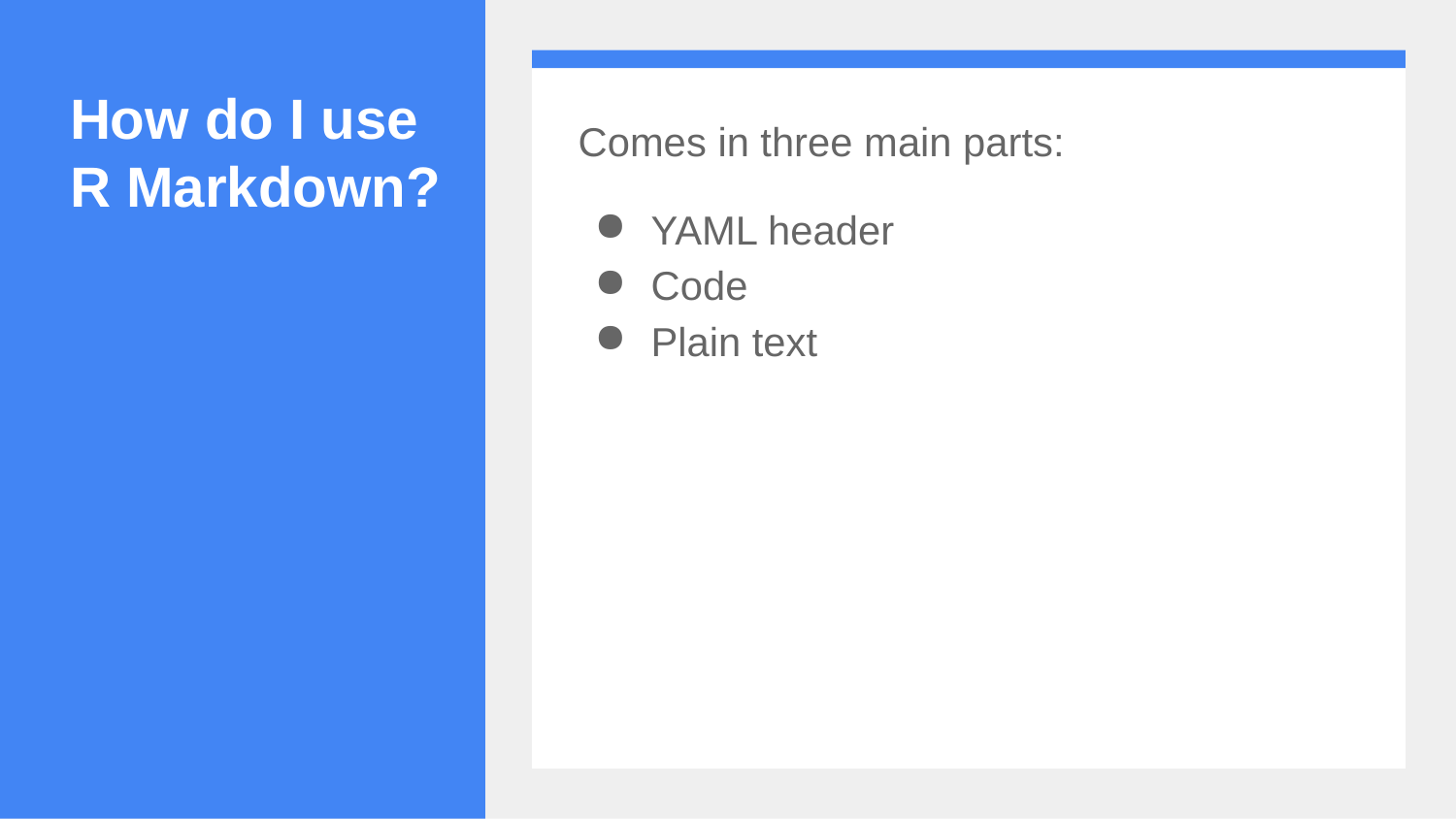

# How do I use R Markdown?
Comes in three main parts:
YAML header
Code
Plain text